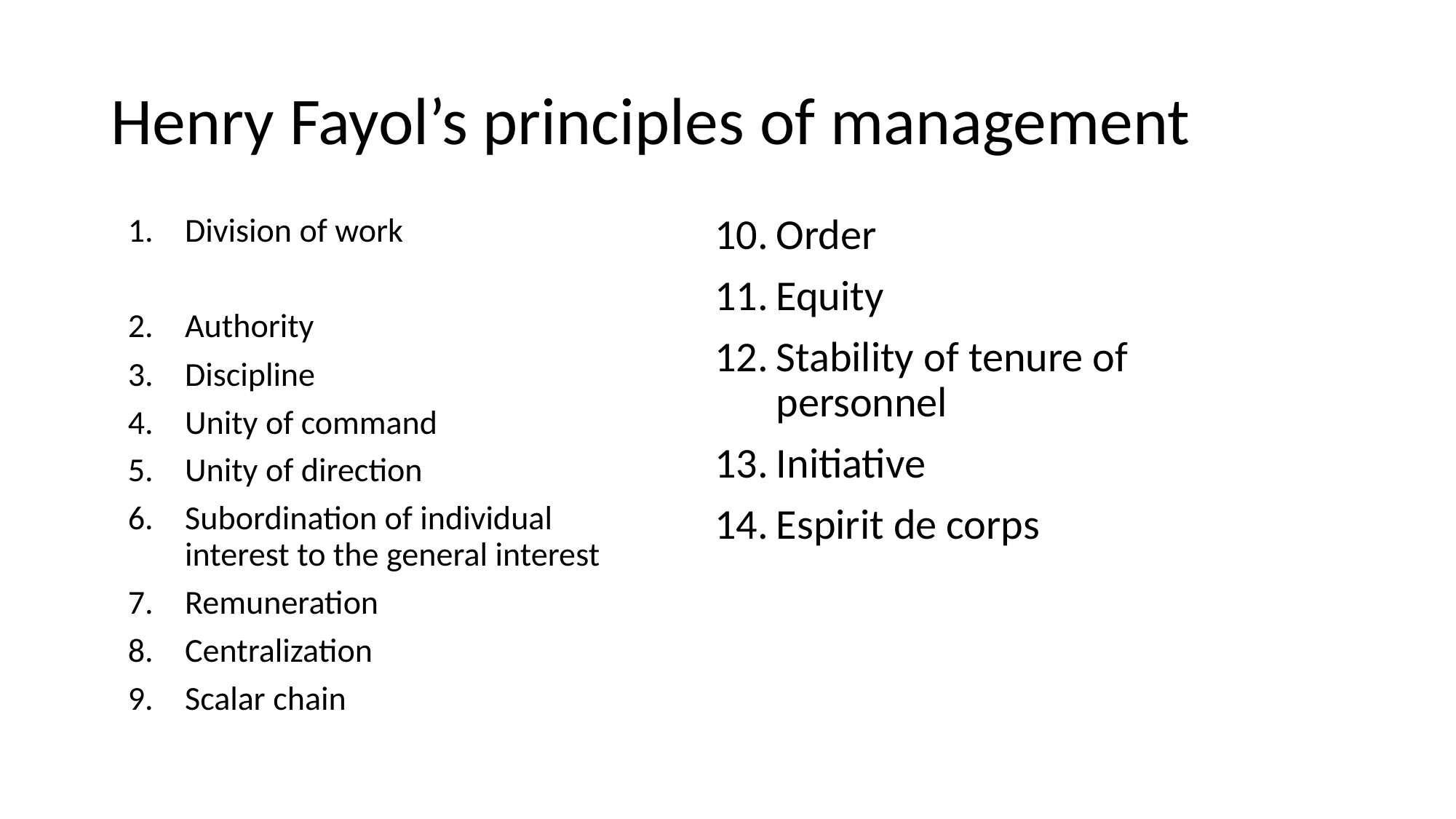

# Henry Fayol’s principles of management
Division of work

Authority
Discipline
Unity of command
Unity of direction
Subordination of individual interest to the general interest
Remuneration
Centralization
Scalar chain
Order
Equity
Stability of tenure of personnel
Initiative
Espirit de corps